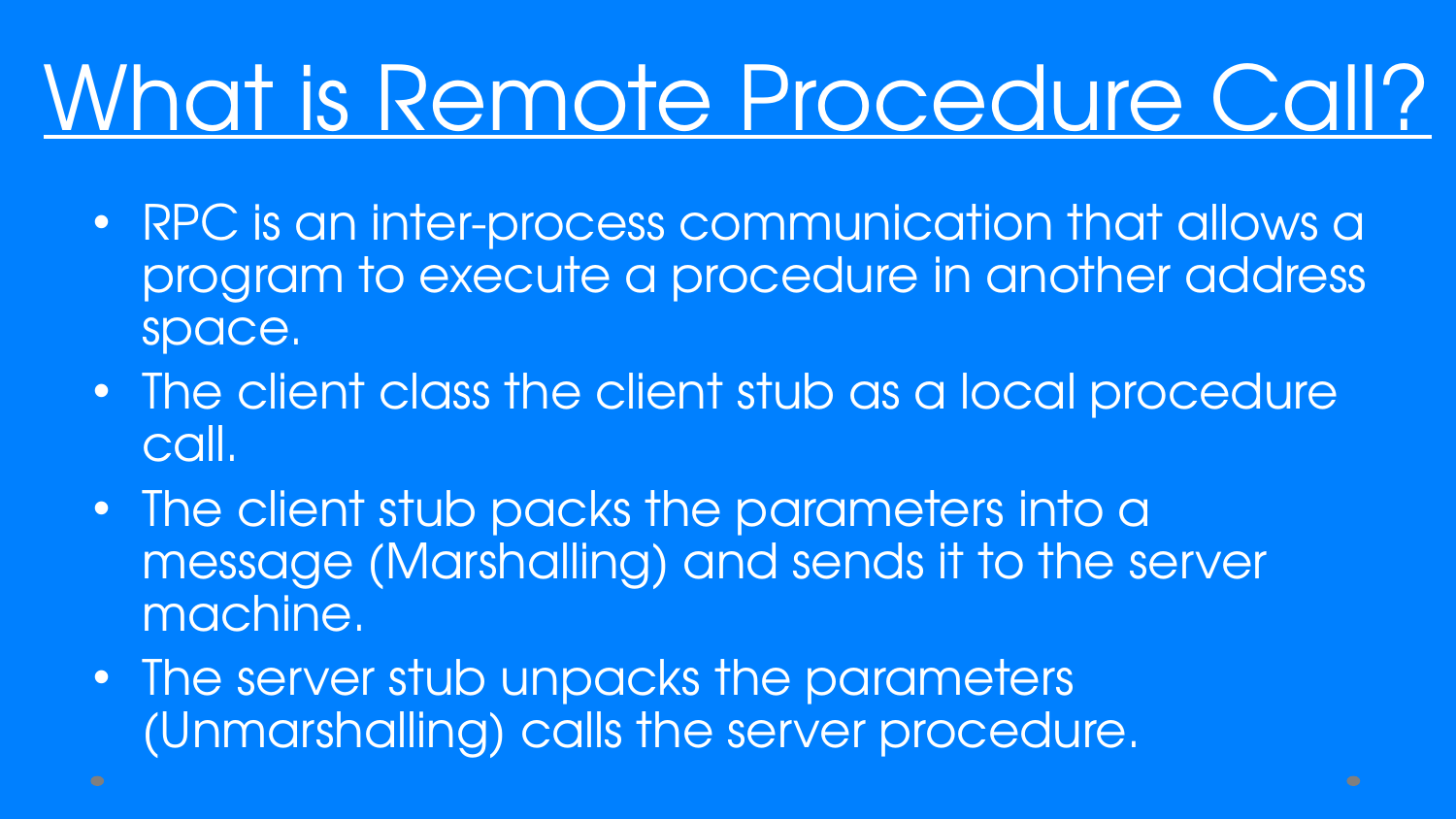

# What is Remote Procedure Call?
RPC is an inter-process communication that allows a program to execute a procedure in another address space.
The client class the client stub as a local procedure call.
The client stub packs the parameters into a message (Marshalling) and sends it to the server machine.
The server stub unpacks the parameters (Unmarshalling) calls the server procedure.